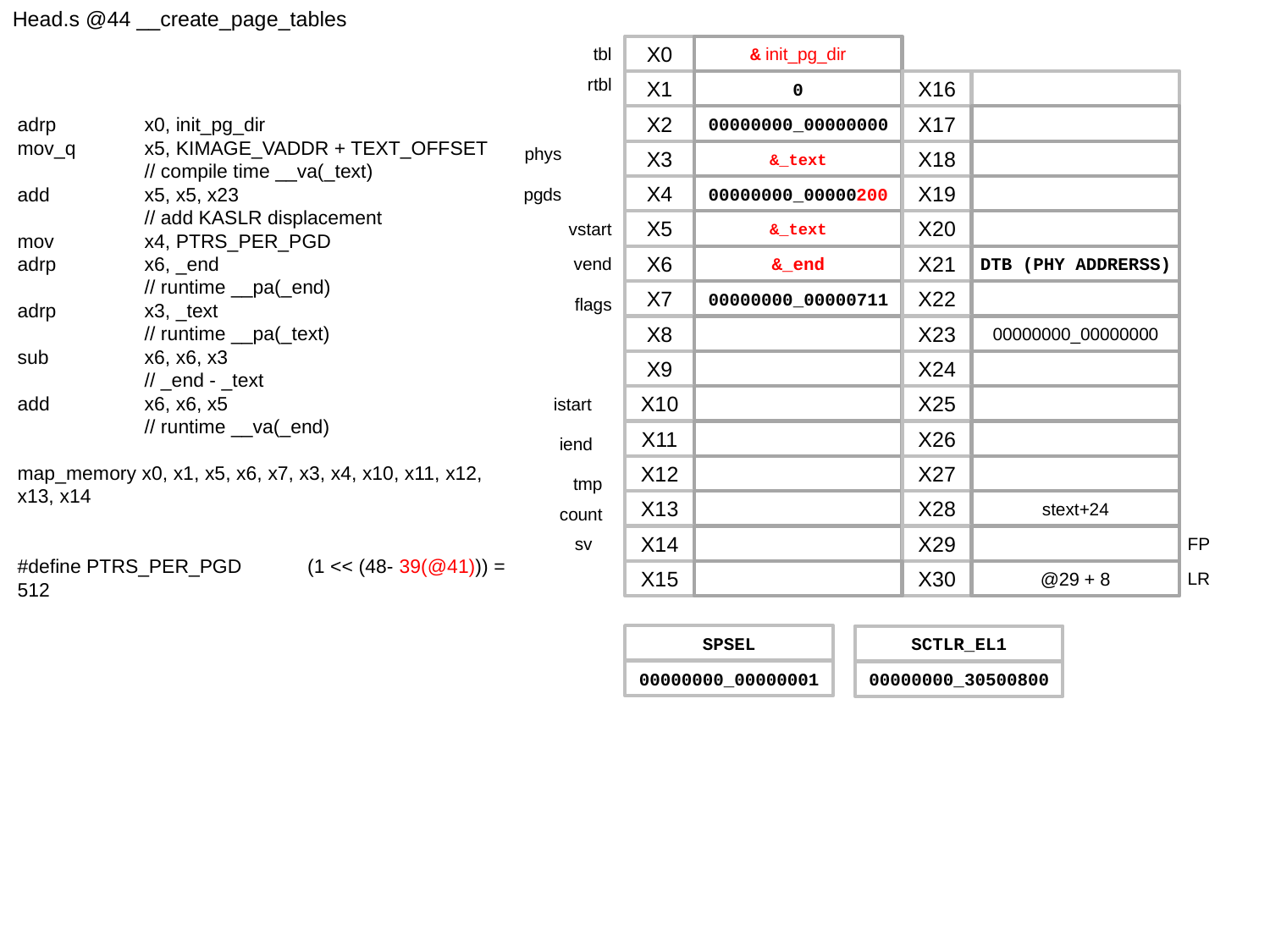

Head.s @44 __create_page_tables
tbl
X0
& init_pg_dir
X1
0
X16

X2
00000000_00000000
X17

X3
&_text
X18

X4
00000000_00000200
X19

X5
&_text
X20

X6
&_end
X21
DTB (PHY ADDRERSS)
X7
00000000_00000711
X22

X8

X23
00000000_00000000
X9

X24

X10

X25

X11

X26

X12

X27

X13

X28
stext+24
X14

X29

FP
X15

X30
@29 + 8
LR
rtbl
adrp	x0, init_pg_dir
mov_q	x5, KIMAGE_VADDR + TEXT_OFFSET	// compile time __va(_text)
add	x5, x5, x23			// add KASLR displacement
mov	x4, PTRS_PER_PGD
adrp	x6, _end			// runtime __pa(_end)
adrp	x3, _text			// runtime __pa(_text)
sub	x6, x6, x3			// _end - _text
add	x6, x6, x5			// runtime __va(_end)

map_memory x0, x1, x5, x6, x7, x3, x4, x10, x11, x12, x13, x14

#define PTRS_PER_PGD            (1 << (48- 39(@41))) = 512

phys
pgds
vstart
vend
flags
istart
iend
tmp
count
sv
SPSEL
00000000_00000001
SCTLR_EL1
00000000_30500800